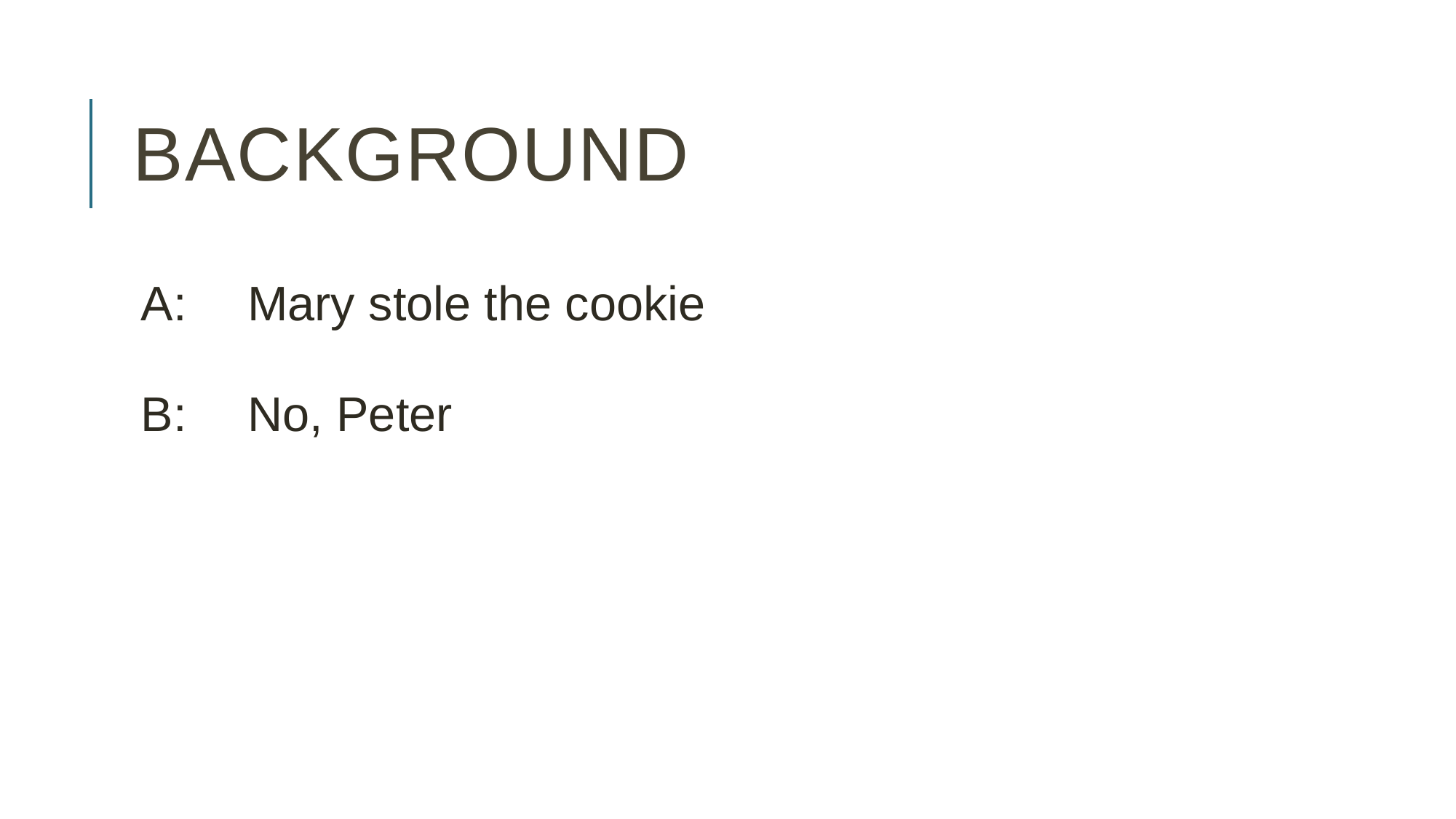

# Background
A: 	Mary stole the cookie

B: 	No, Peter